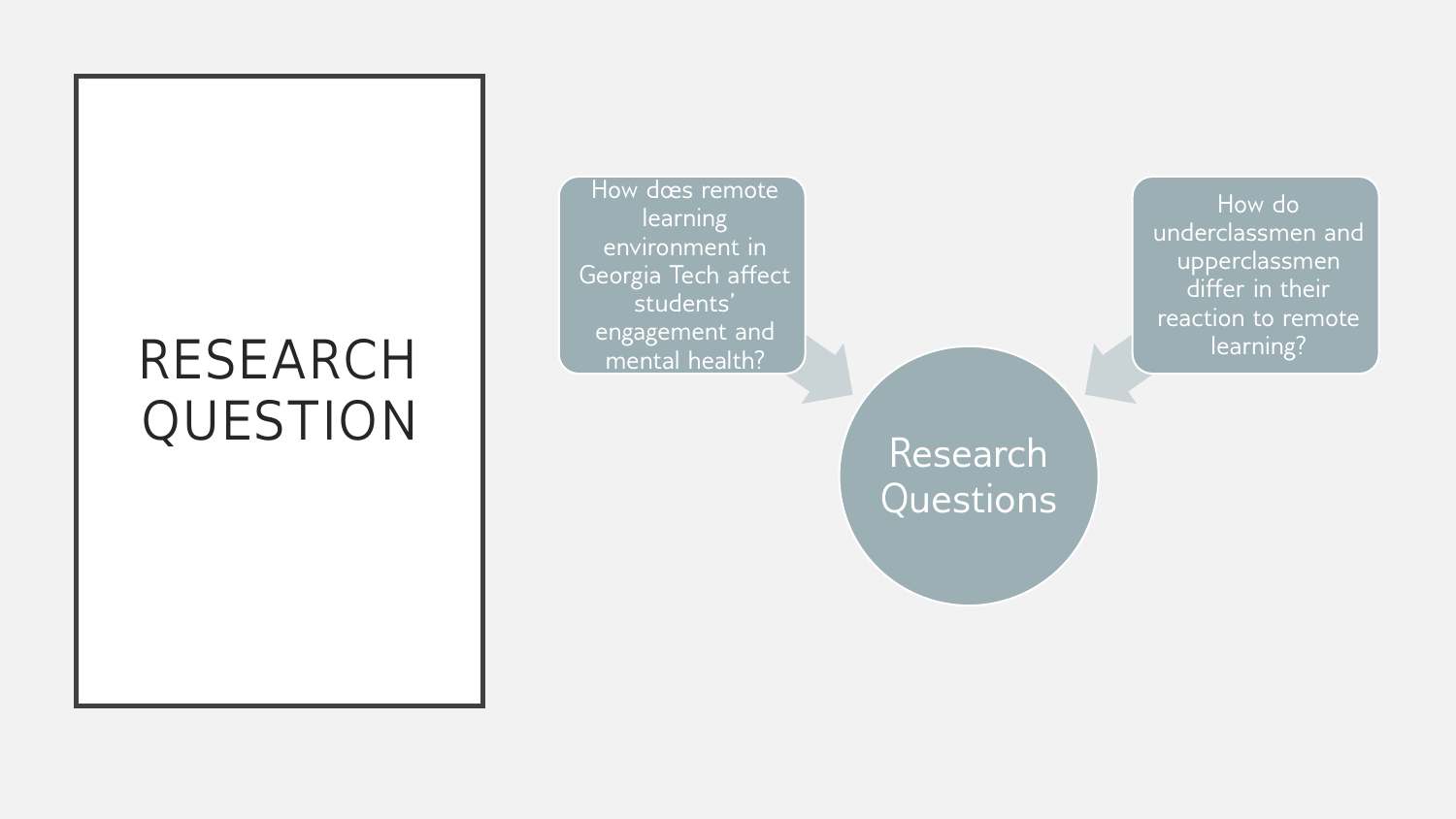

# Research Question
Research Questions
How does remote learning environment in Georgia Tech affect students’ engagement and mental health?
How do underclassmen and upperclassmen differ in their reaction to remote learning?